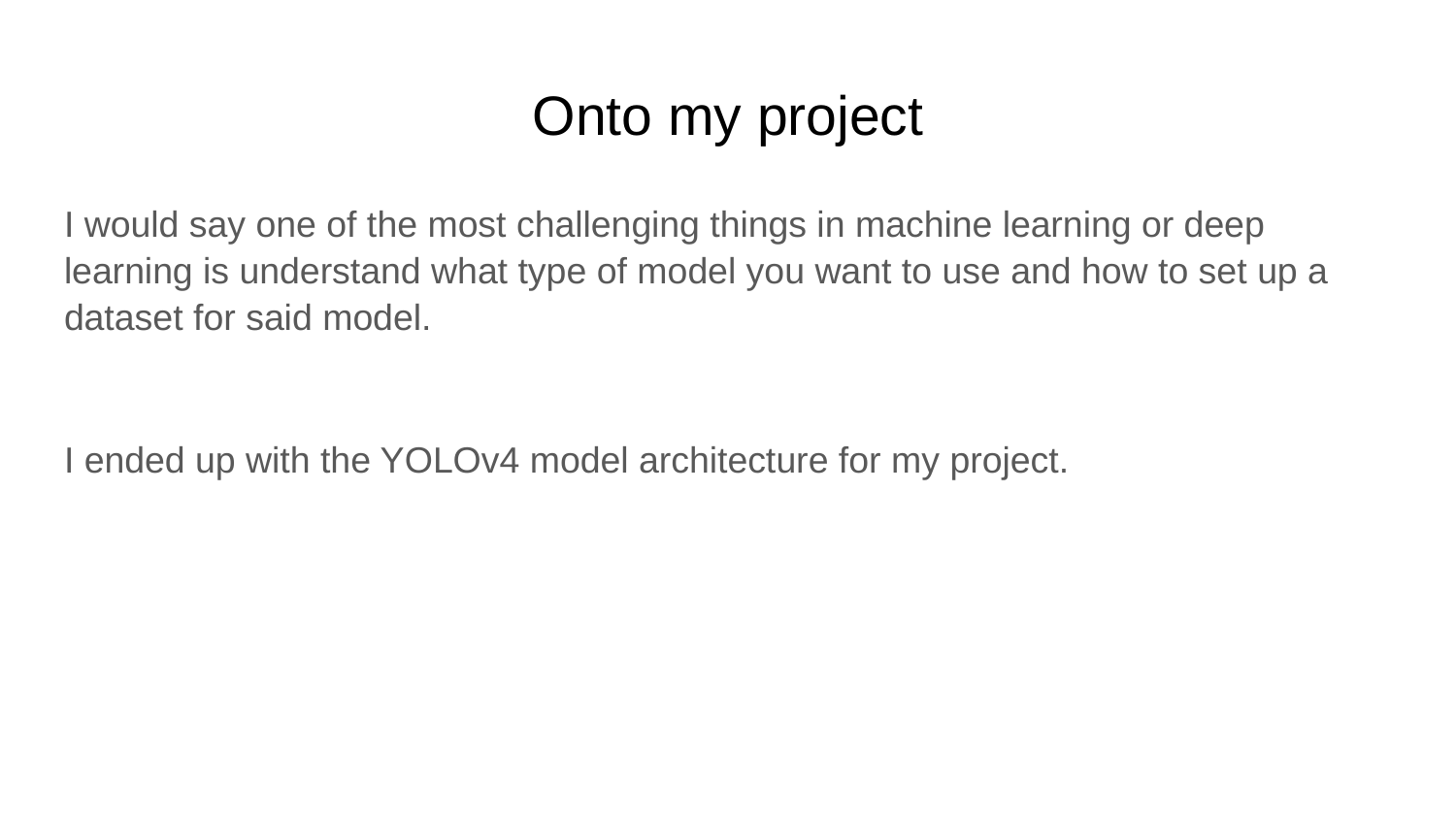

# Onto my project
I would say one of the most challenging things in machine learning or deep learning is understand what type of model you want to use and how to set up a dataset for said model.

I ended up with the YOLOv4 model architecture for my project.